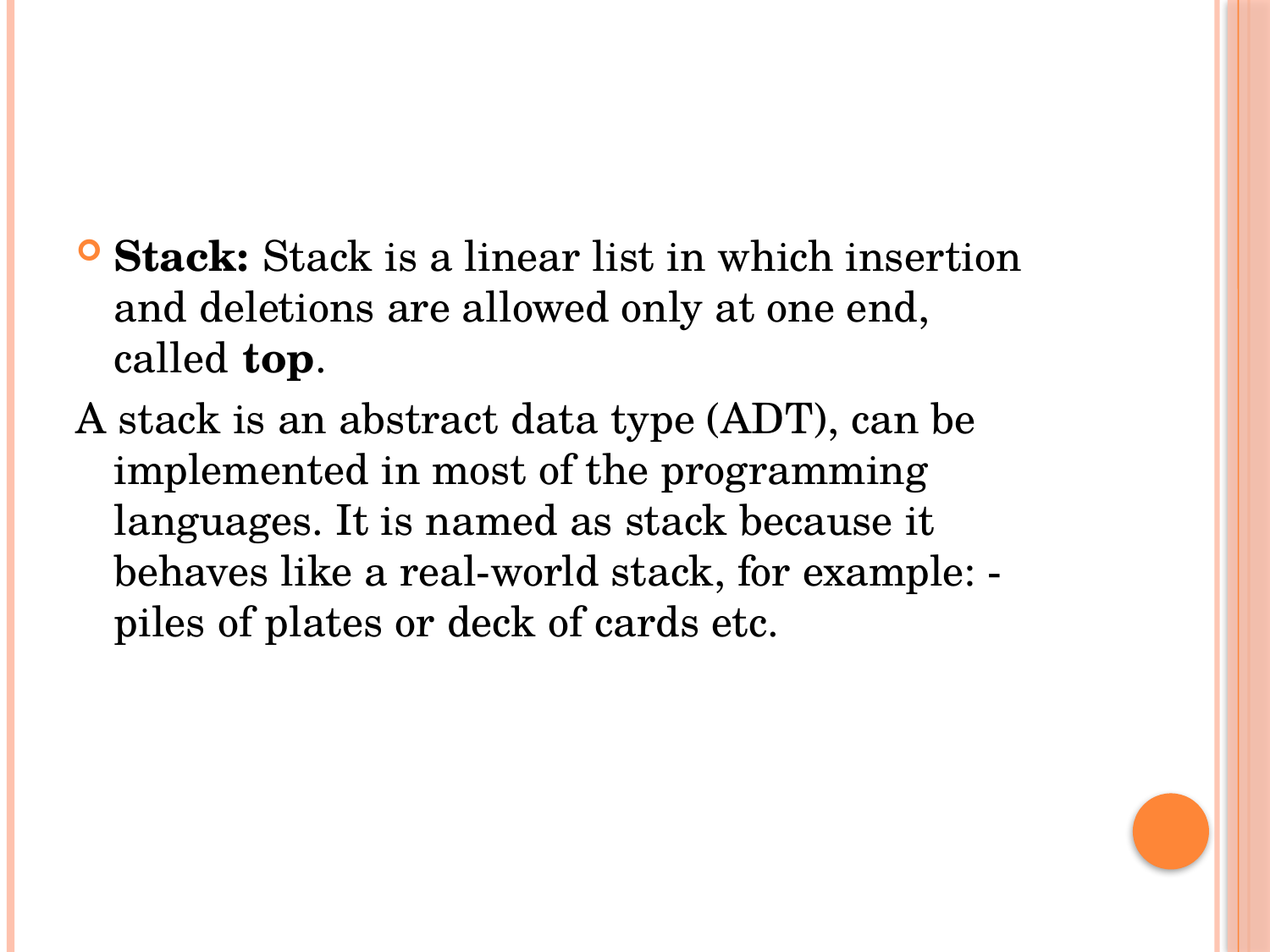

#
Stack: Stack is a linear list in which insertion and deletions are allowed only at one end, called top.
A stack is an abstract data type (ADT), can be implemented in most of the programming languages. It is named as stack because it behaves like a real-world stack, for example: - piles of plates or deck of cards etc.